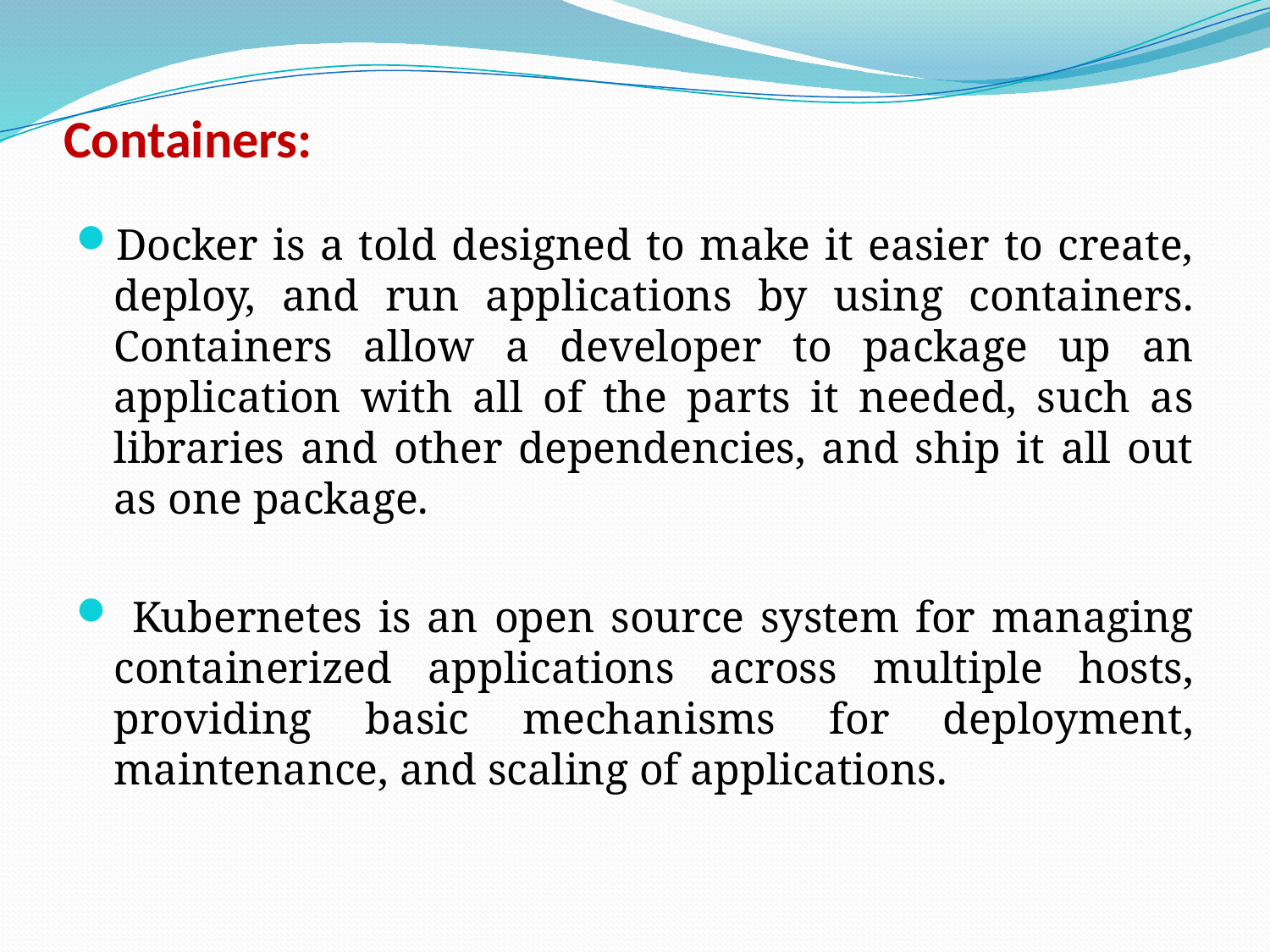

# Containers:
Docker is a told designed to make it easier to create, deploy, and run applications by using containers. Containers allow a developer to package up an application with all of the parts it needed, such as libraries and other dependencies, and ship it all out as one package.

 Kubernetes is an open source system for managing containerized applications across multiple hosts, providing basic mechanisms for deployment, maintenance, and scaling of applications.